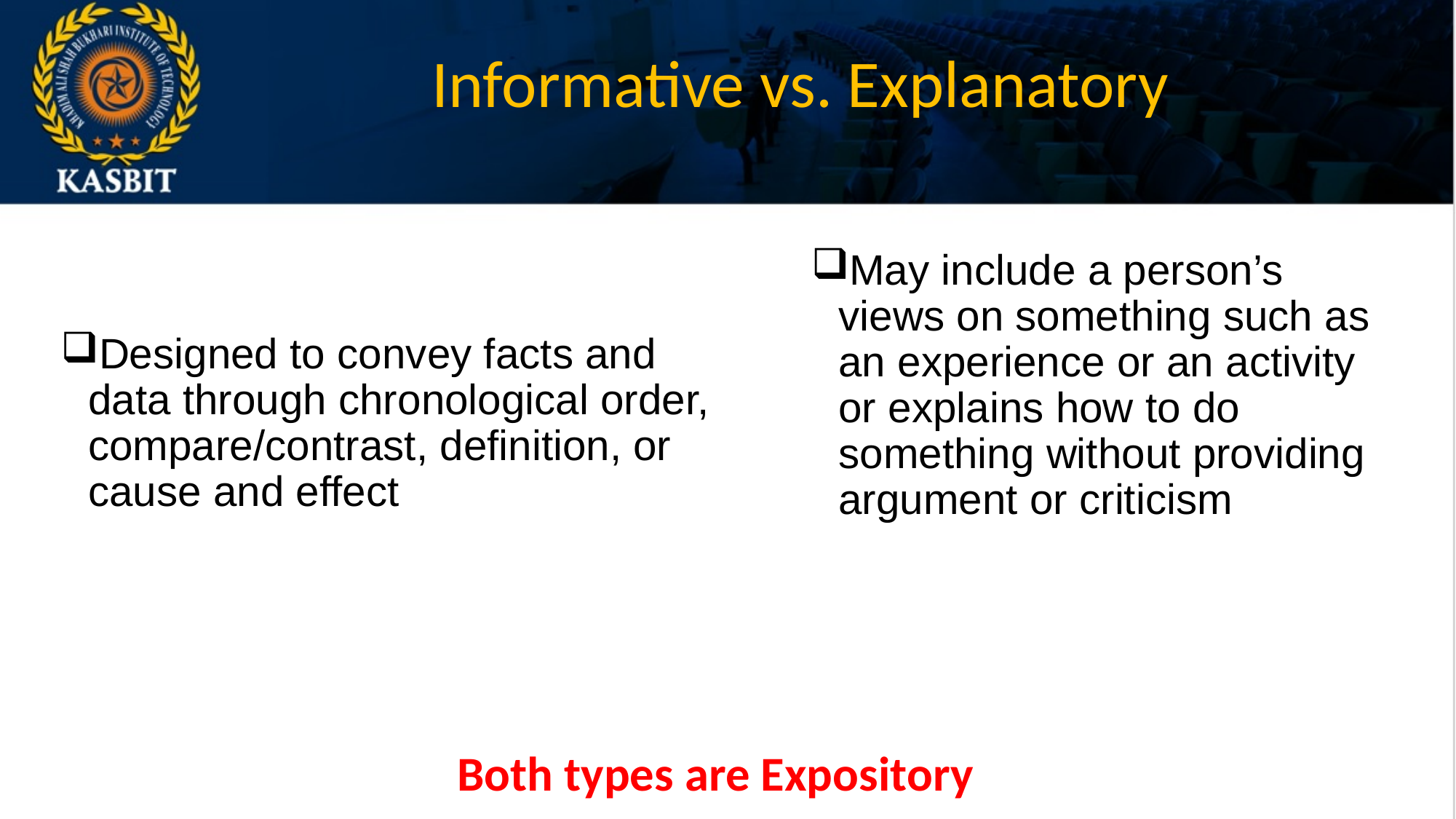

# Informative vs. Explanatory
May include a person’s views on something such as an experience or an activity or explains how to do something without providing argument or criticism
Designed to convey facts and data through chronological order, compare/contrast, definition, or cause and effect
Both types are Expository